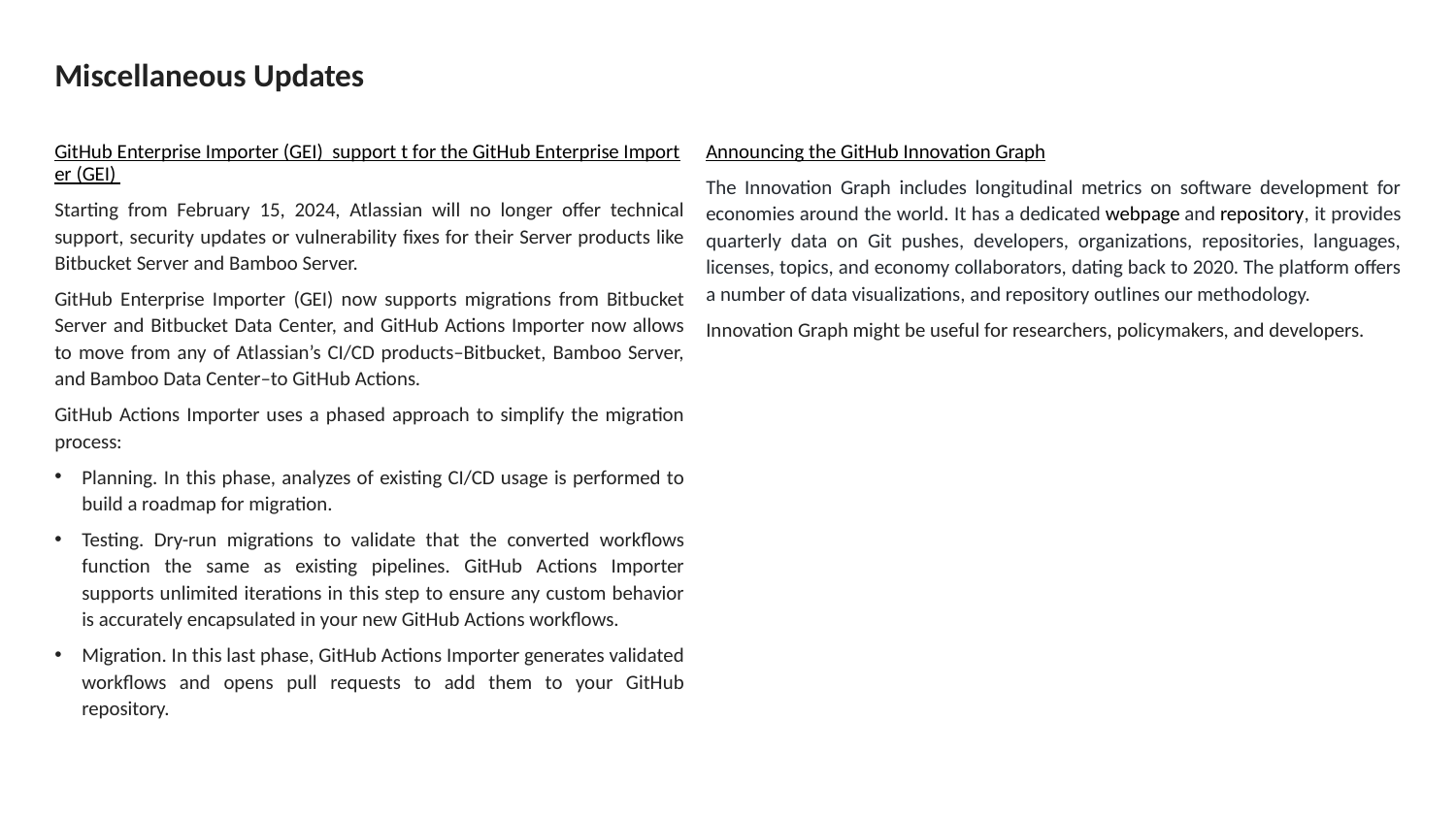

# Miscellaneous Updates
GitHub Enterprise Importer (GEI)  support t for the GitHub Enterprise Importer (GEI)
Starting from February 15, 2024, Atlassian will no longer offer technical support, security updates or vulnerability fixes for their Server products like Bitbucket Server and Bamboo Server.
GitHub Enterprise Importer (GEI) now supports migrations from Bitbucket Server and Bitbucket Data Center, and GitHub Actions Importer now allows to move from any of Atlassian’s CI/CD products–Bitbucket, Bamboo Server, and Bamboo Data Center–to GitHub Actions.
GitHub Actions Importer uses a phased approach to simplify the migration process:
Planning. In this phase, analyzes of existing CI/CD usage is performed to build a roadmap for migration.
Testing. Dry-run migrations to validate that the converted workflows function the same as existing pipelines. GitHub Actions Importer supports unlimited iterations in this step to ensure any custom behavior is accurately encapsulated in your new GitHub Actions workflows.
Migration. In this last phase, GitHub Actions Importer generates validated workflows and opens pull requests to add them to your GitHub repository.
Announcing the GitHub Innovation Graph
The Innovation Graph includes longitudinal metrics on software development for economies around the world. It has a dedicated webpage and repository, it provides quarterly data on Git pushes, developers, organizations, repositories, languages, licenses, topics, and economy collaborators, dating back to 2020. The platform offers a number of data visualizations, and repository outlines our methodology.
Innovation Graph might be useful for researchers, policymakers, and developers.